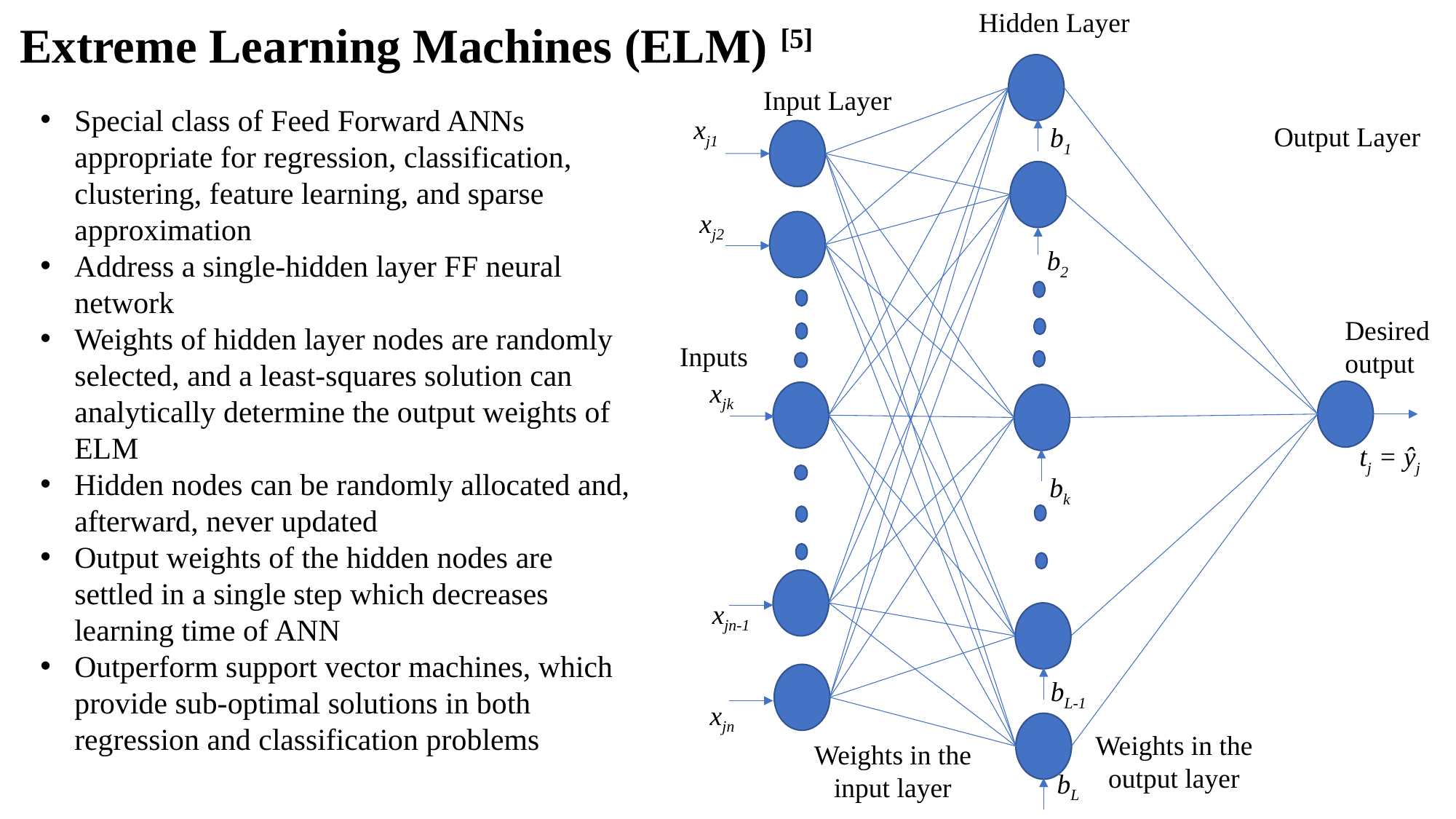

Hidden Layer
Extreme Learning Machines (ELM) [5]

Input Layer
Special class of Feed Forward ANNs appropriate for regression, classification, clustering, feature learning, and sparse approximation
Address a single-hidden layer FF neural network
Weights of hidden layer nodes are randomly selected, and a least-squares solution can analytically determine the output weights of ELM
Hidden nodes can be randomly allocated and, afterward, never updated
Output weights of the hidden nodes are settled in a single step which decreases learning time of ANN
Outperform support vector machines, which provide sub-optimal solutions in both regression and classification problems

xj1
Output Layer
b1

xj2

b2

Desired output

Inputs

xjk

tj = ŷj

bk

xjn-1

bL-1
xjn

Weights in the output layer
Weights in the input layer
bL